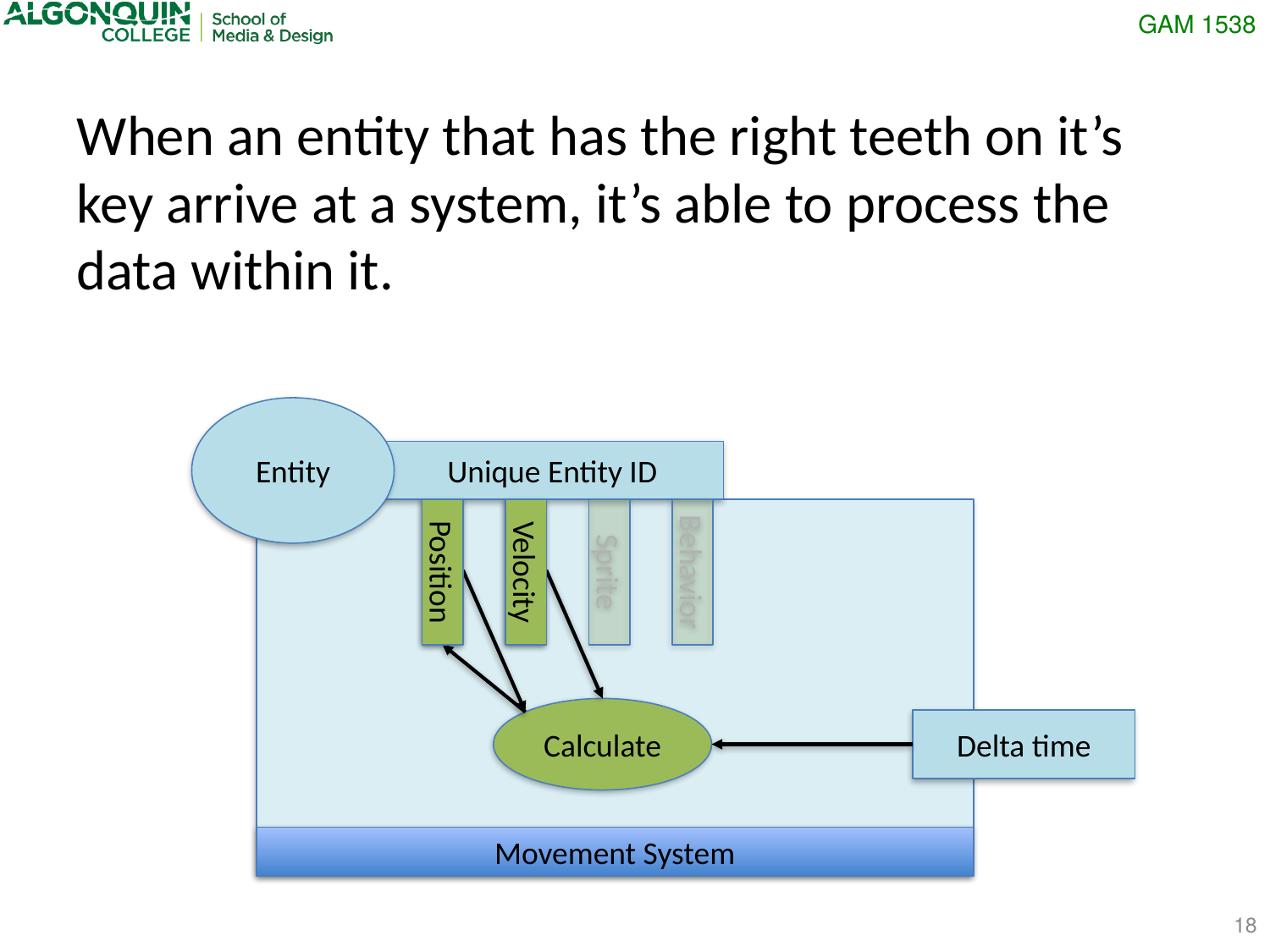

When an entity that has the right teeth on it’s key arrive at a system, it’s able to process the data within it.

Entity
Unique Entity ID
Position
Velocity
Sprite
Behavior

Position
Velocity
Calculate
Delta time
Movement System
18